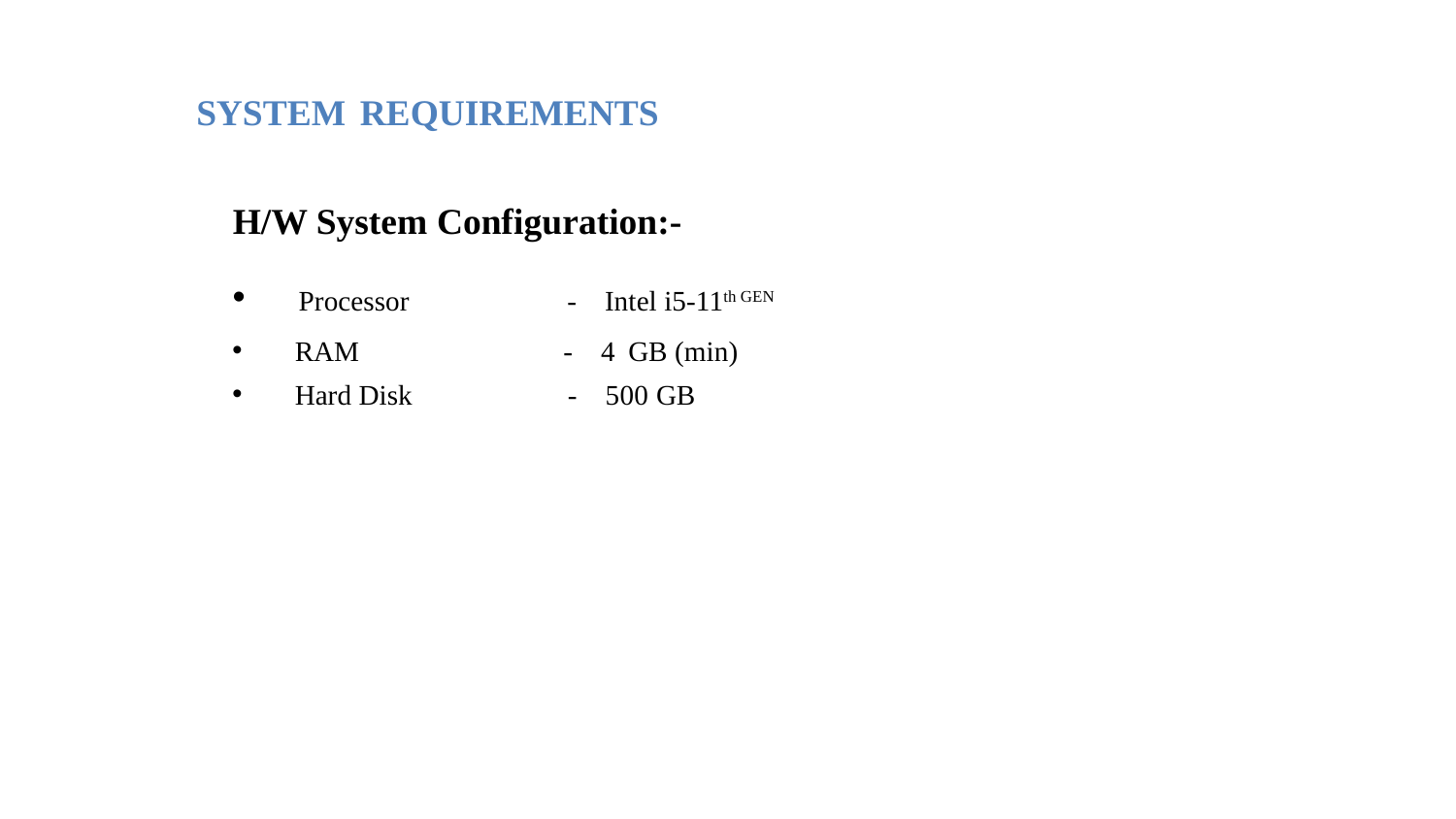

SYSTEM  REQUIREMENTS
H/W System Configuration:-

  Processor                      -    Intel i5-11th GEN

  RAM                             -    4 GB (min)
  Hard Disk                      -    500 GB